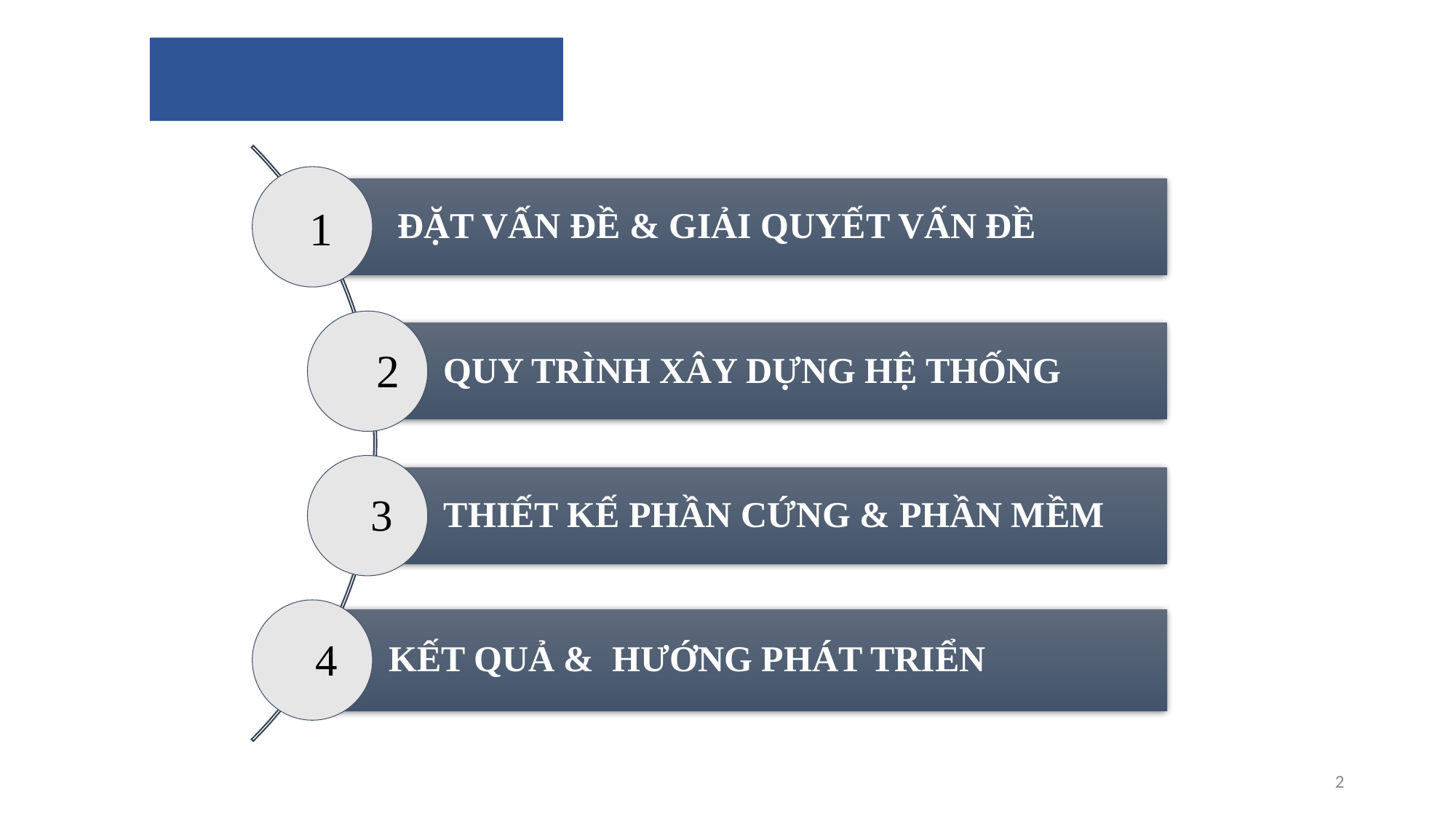

NỘI DUNG
 ĐẶT VẤN ĐỀ & GIẢI QUYẾT VẤN ĐỀ
QUY TRÌNH XÂY DỰNG HỆ THỐNG
THIẾT KẾ PHẦN CỨNG & PHẦN MỀM
KẾT QUẢ &  HƯỚNG PHÁT TRIỂN
1
2
3
4
2